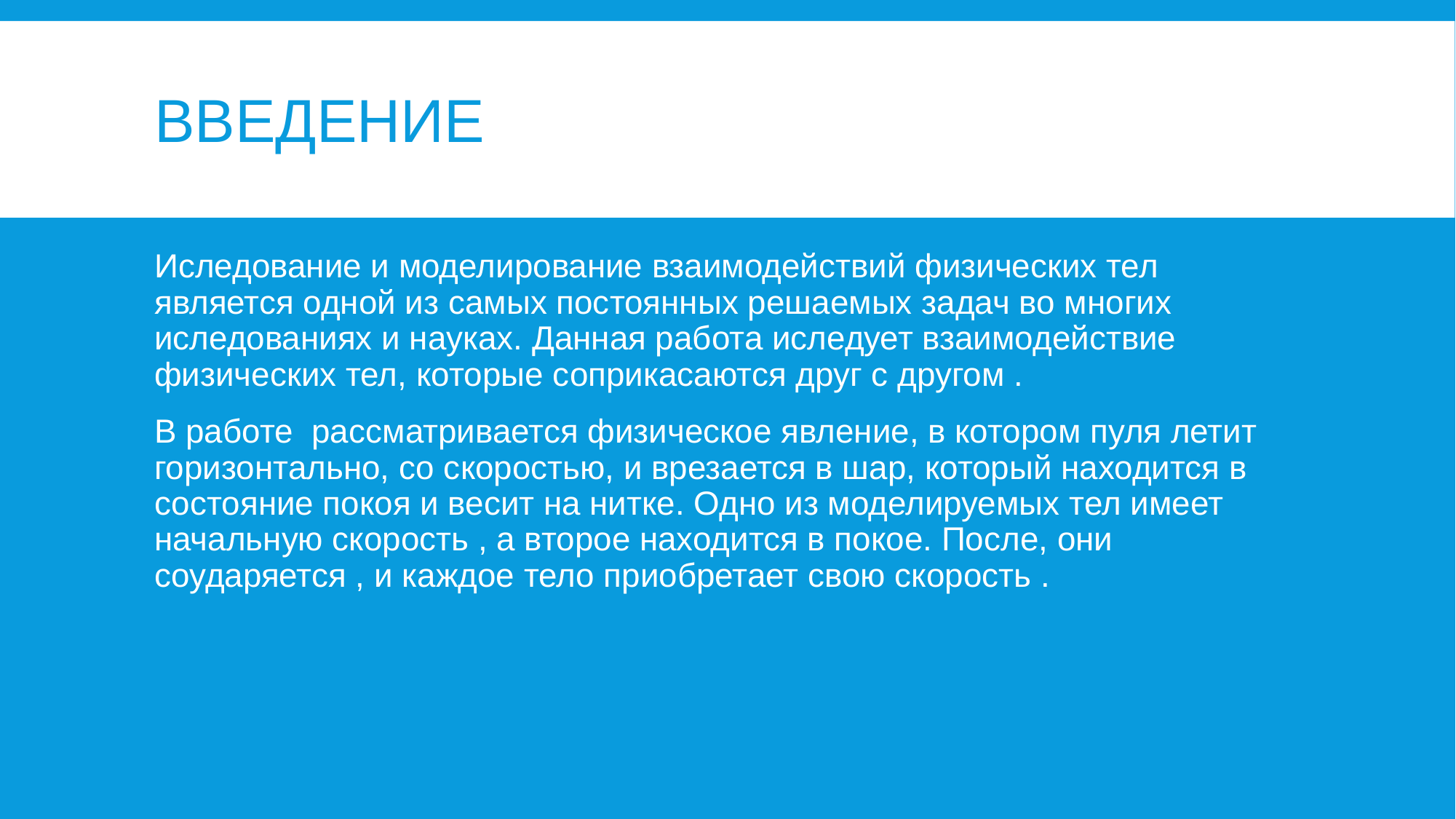

# Введение
Иследование и моделирование взаимодействий физических тел является одной из самых постоянных решаемых задач во многих иследованиях и науках. Данная работа иследует взаимодействие физических тел, которые соприкасаются друг с другом .
В работе  рассматривается физическое явление, в котором пуля летит горизонтально, со скоростью, и врезается в шар, который находится в состояние покоя и весит на нитке. Одно из моделируемых тел имеет начальную скорость , а второе находится в покое. После, они соударяется , и каждое тело приобретает свою скорость .